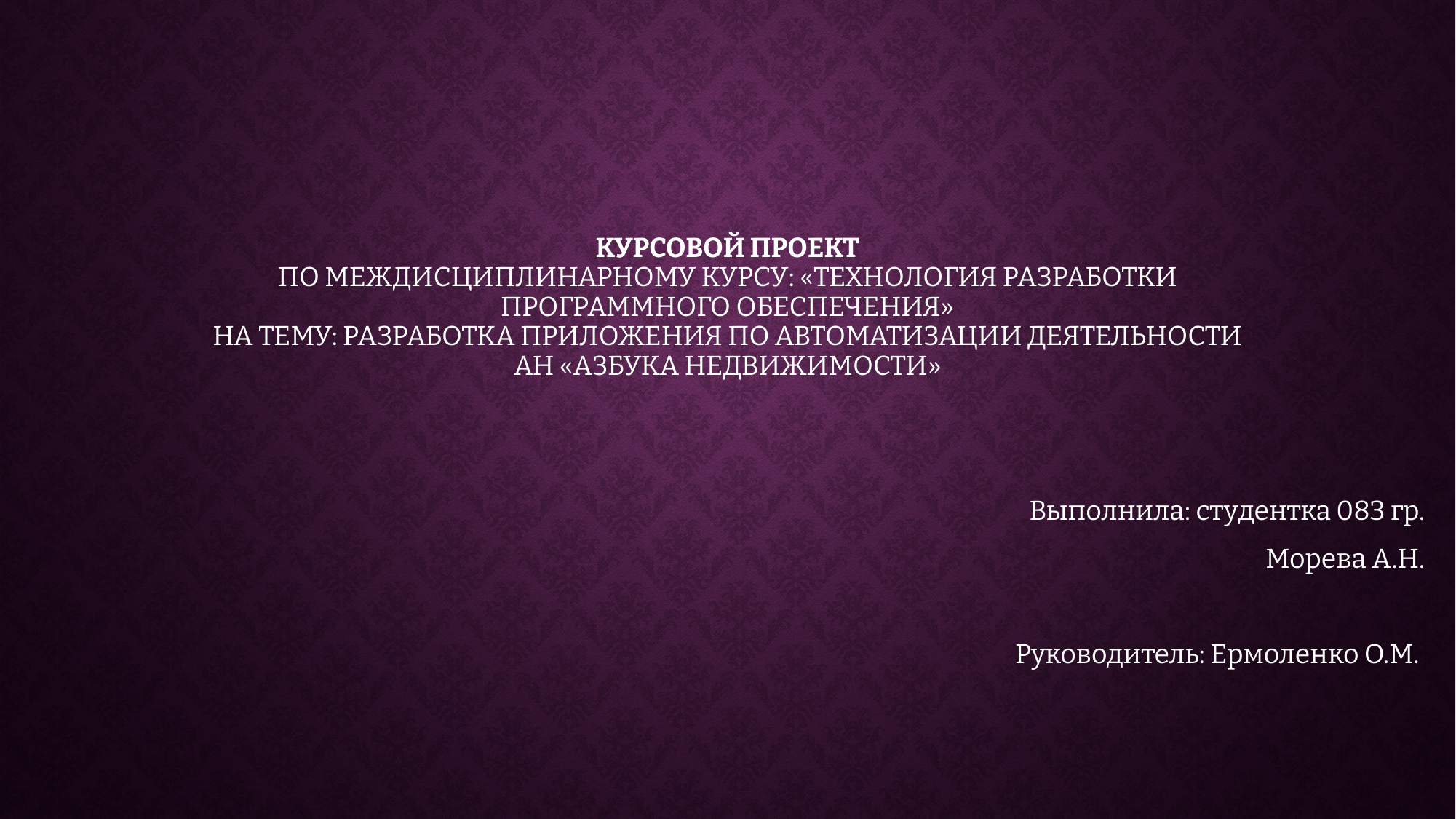

# КУРСОВОЙ ПРОЕКТ по междисциплинарному курсу: «Технология разработки программного обеспечения» на тему: Разработка приложения по автоматизации деятельности АН «Азбука Недвижимости»
Выполнила: студентка 083 гр.
Морева А.Н.

Руководитель: Ермоленко О.М.